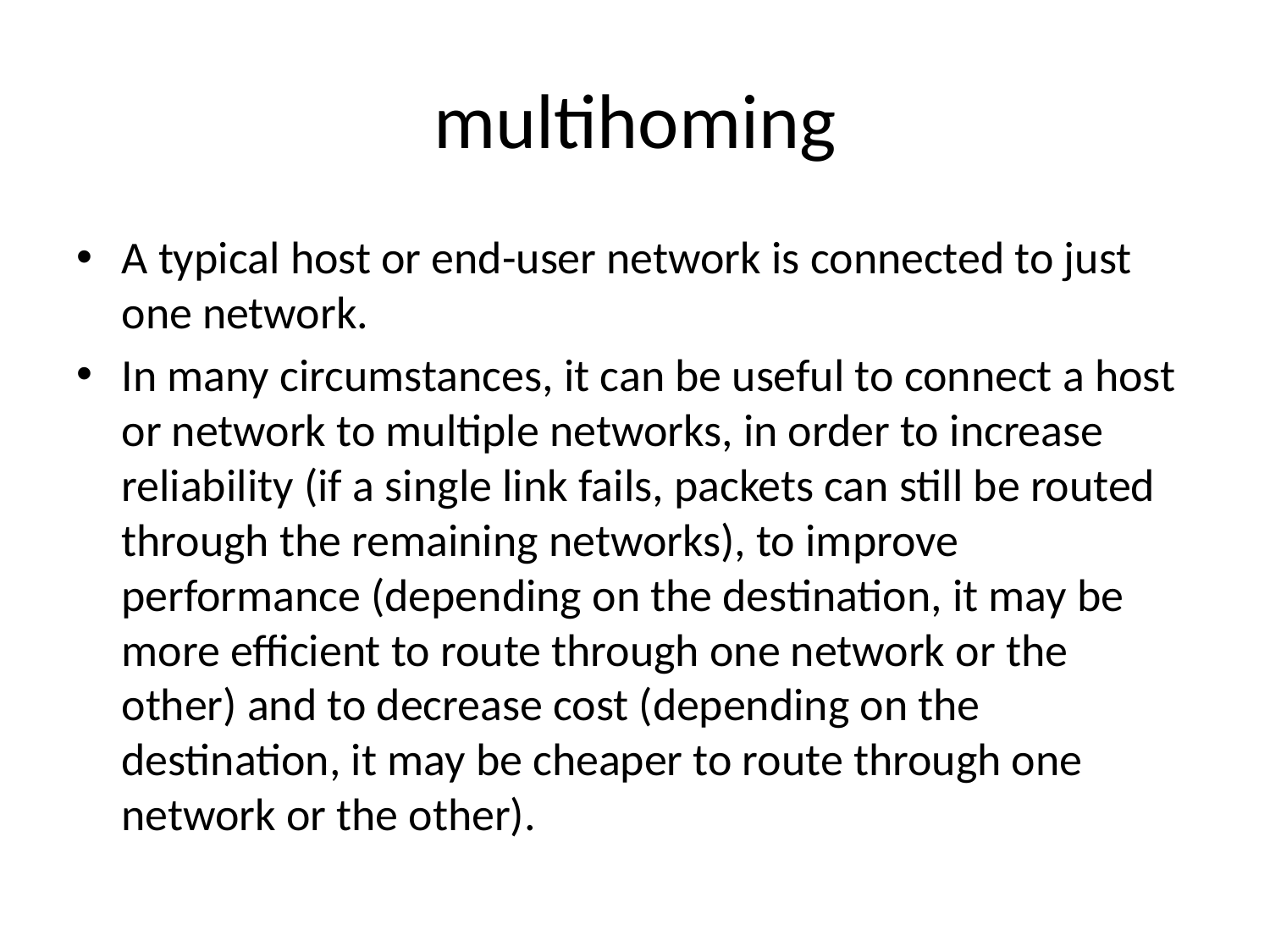

# multihoming
A typical host or end-user network is connected to just one network.
In many circumstances, it can be useful to connect a host or network to multiple networks, in order to increase reliability (if a single link fails, packets can still be routed through the remaining networks), to improve performance (depending on the destination, it may be more efficient to route through one network or the other) and to decrease cost (depending on the destination, it may be cheaper to route through one network or the other).